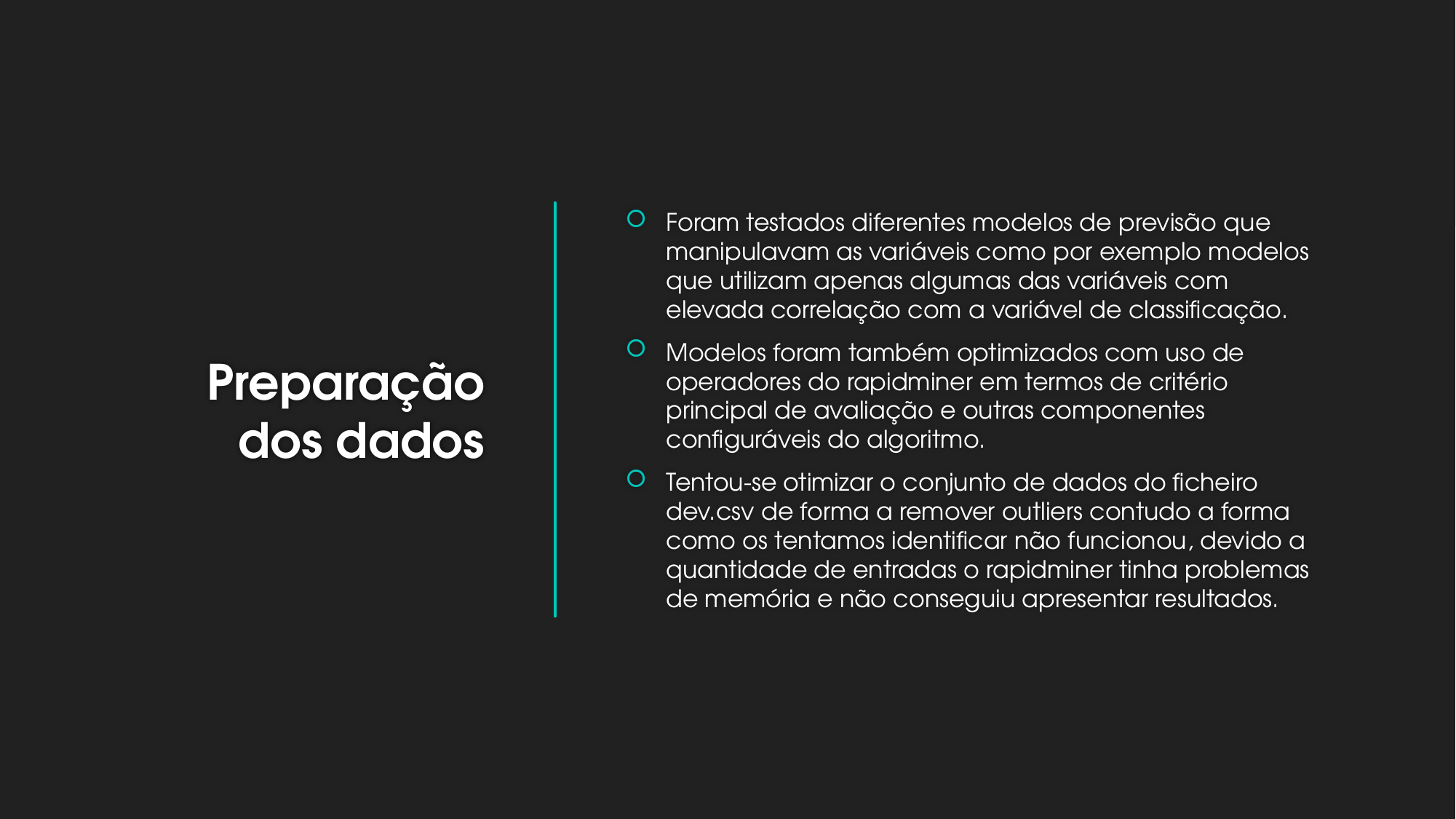

Foram testados diferentes modelos de previsão que manipulavam as variáveis como por exemplo modelos que utilizam apenas algumas das variáveis com elevada correlação com a variável de classificação.
Modelos foram também optimizados com uso de operadores do rapidminer em termos de critério principal de avaliação e outras componentes configuráveis do algoritmo.
Tentou-se otimizar o conjunto de dados do ficheiro dev.csv de forma a remover outliers contudo a forma como os tentamos identificar não funcionou, devido a quantidade de entradas o rapidminer tinha problemas de memória e não conseguiu apresentar resultados.
# Preparação dos dados